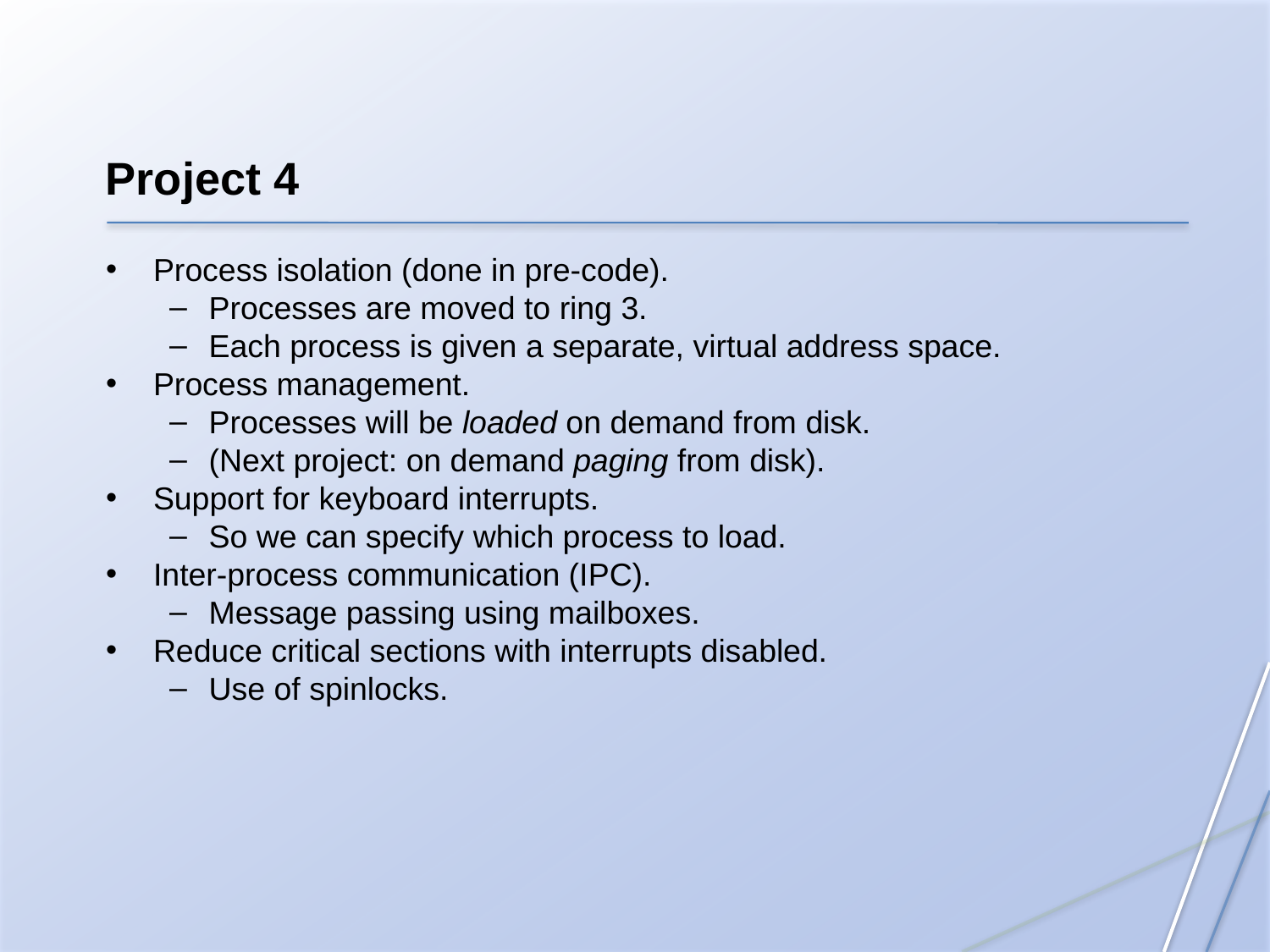

Project 4
Process isolation (done in pre-code).
Processes are moved to ring 3.
Each process is given a separate, virtual address space.
Process management.
Processes will be loaded on demand from disk.
(Next project: on demand paging from disk).
Support for keyboard interrupts.
So we can specify which process to load.
Inter-process communication (IPC).
Message passing using mailboxes.
Reduce critical sections with interrupts disabled.
Use of spinlocks.